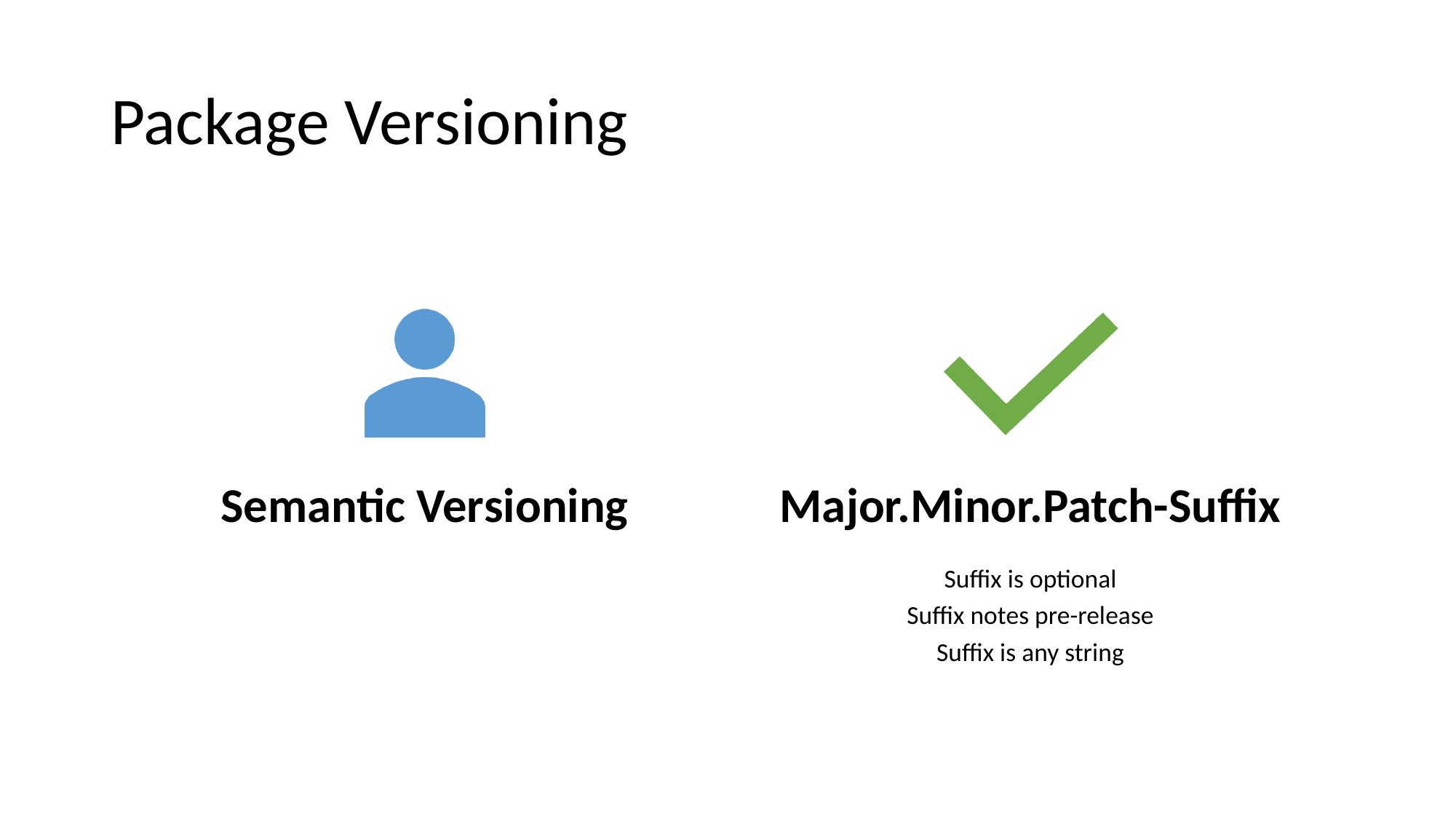

# Package Versioning
Semantic Versioning
Major.Minor.Patch-Suffix
Suffix is optional
Suffix notes pre-release
Suffix is any string